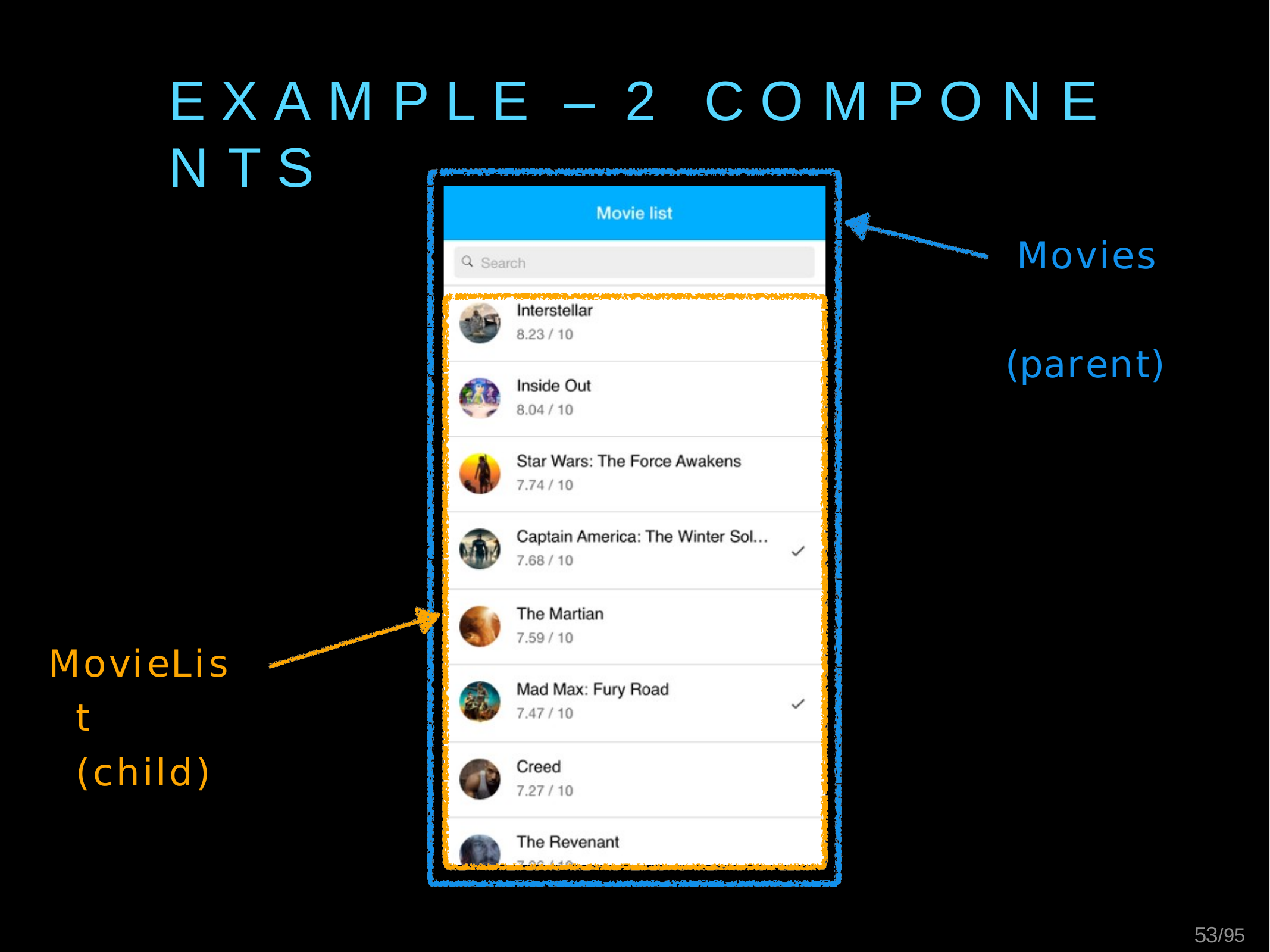

# E X A M P L E	–	2	C O M P O N E N T S

Movies  (parent)
MovieList  (child)
53/95